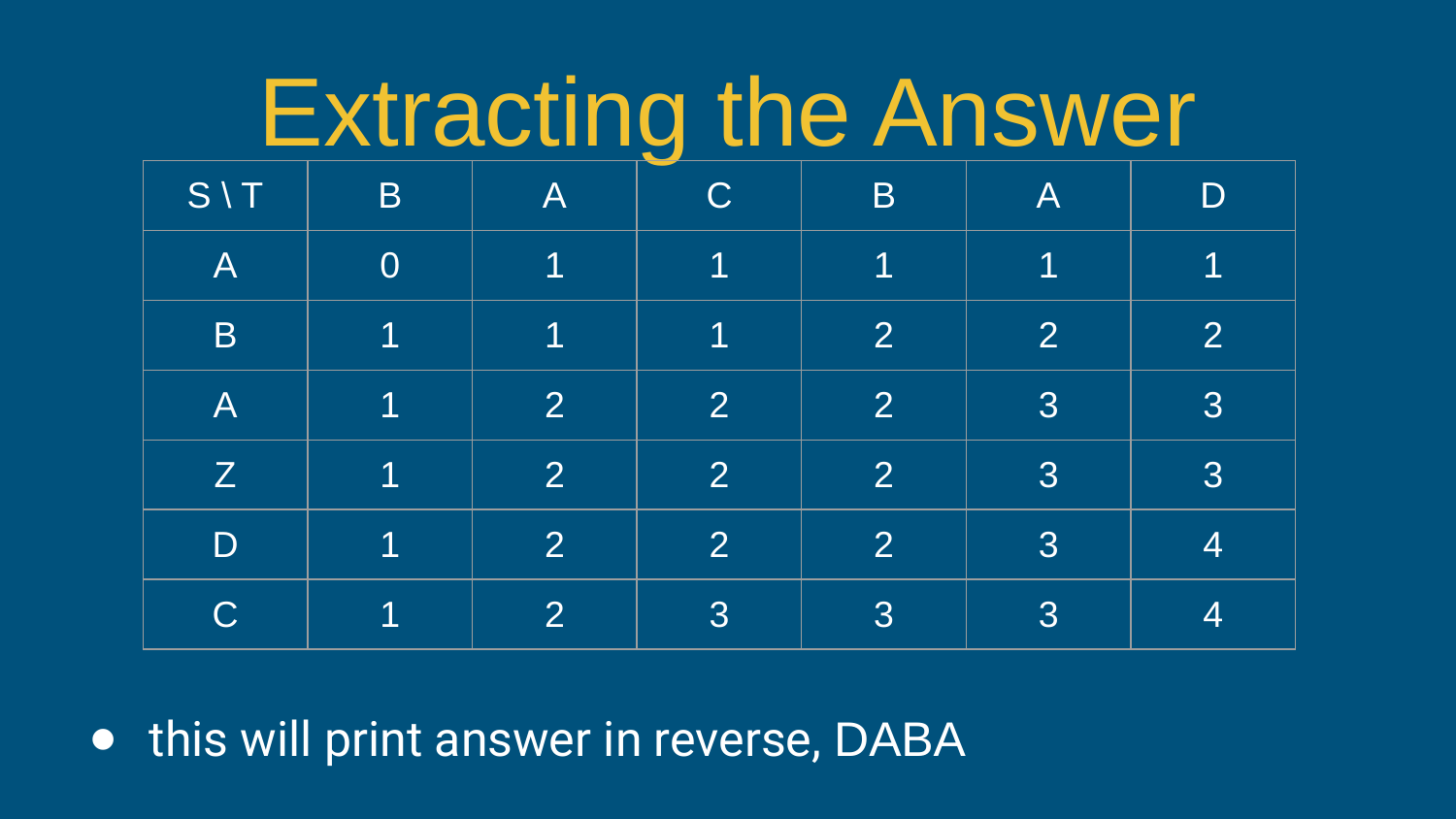

# Extracting the Answer

this will print answer in reverse, DABA

| S \ T | B | A | C | B | A | D |
| --- | --- | --- | --- | --- | --- | --- |
| A | 0 | 1 | 1 | 1 | 1 | 1 |
| B | 1 | 1 | 1 | 2 | 2 | 2 |
| A | 1 | 2 | 2 | 2 | 3 | 3 |
| Z | 1 | 2 | 2 | 2 | 3 | 3 |
| D | 1 | 2 | 2 | 2 | 3 | 4 |
| C | 1 | 2 | 3 | 3 | 3 | 4 |